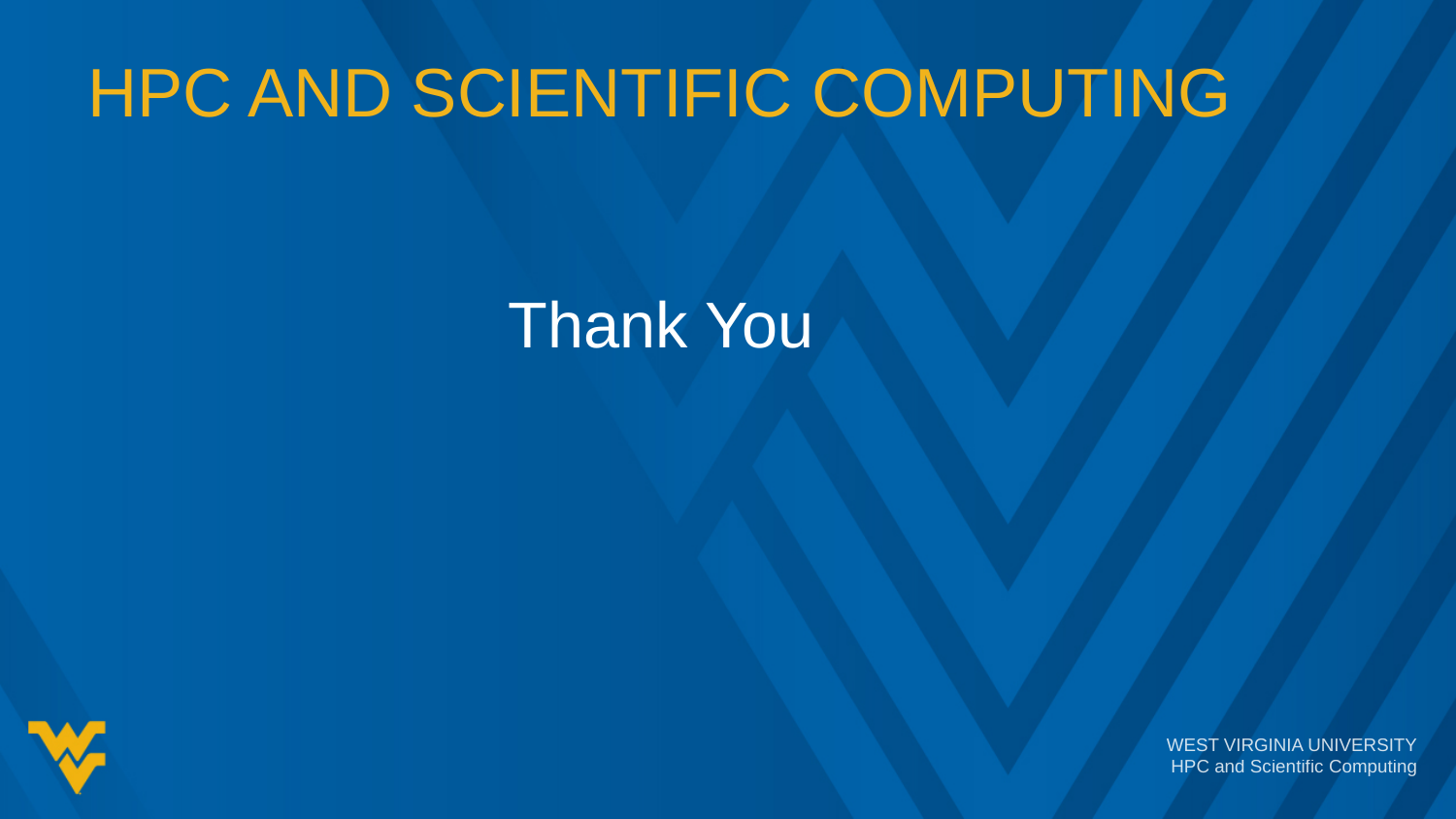

# HPC and Scientific Computing
Thank You